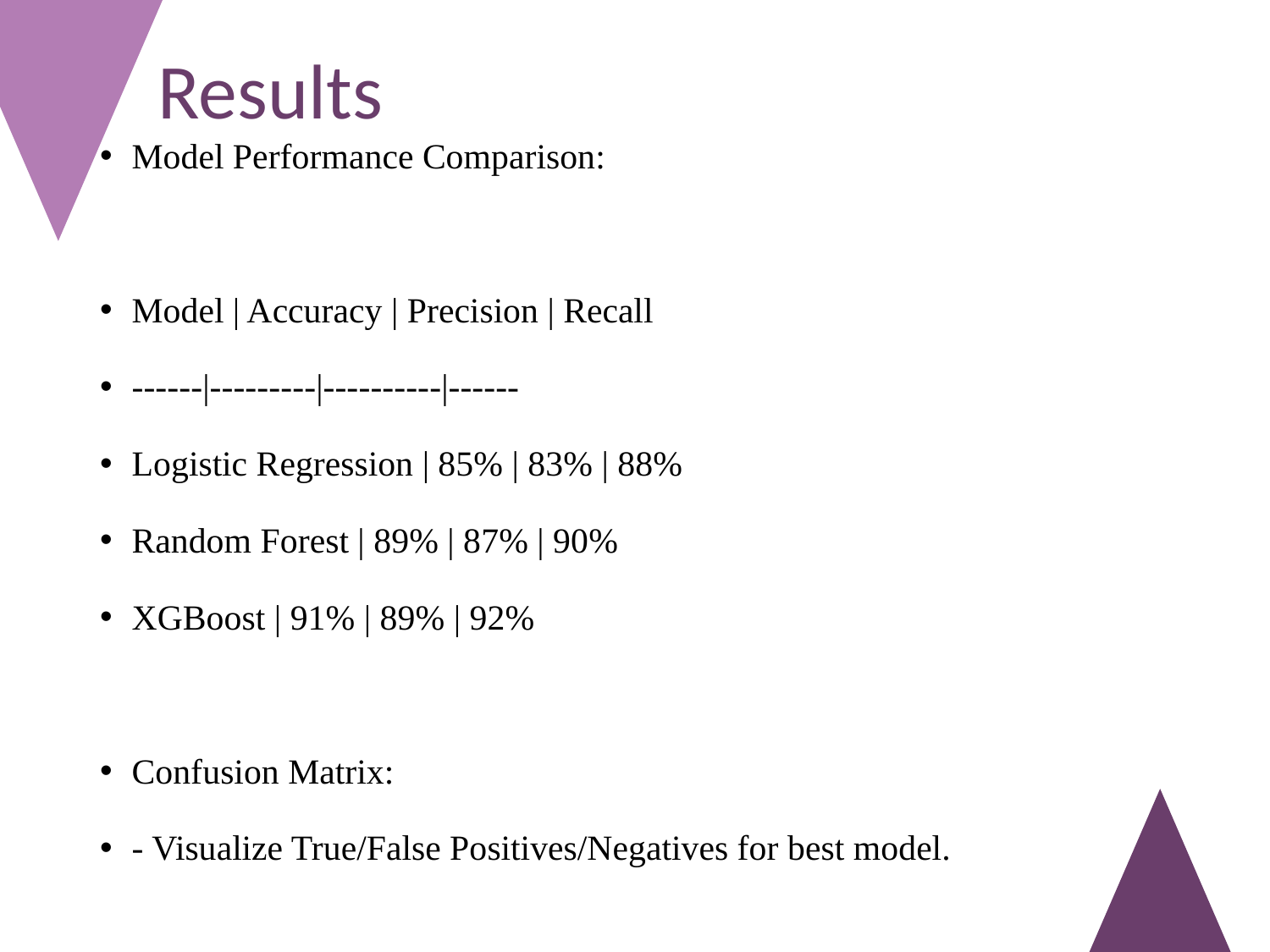

# Results
Model Performance Comparison:

Model | Accuracy | Precision | Recall
------|---------|----------|------
Logistic Regression | 85% | 83% | 88%
Random Forest | 89% | 87% | 90%
XGBoost | 91% | 89% | 92%

Confusion Matrix:
- Visualize True/False Positives/Negatives for best model.